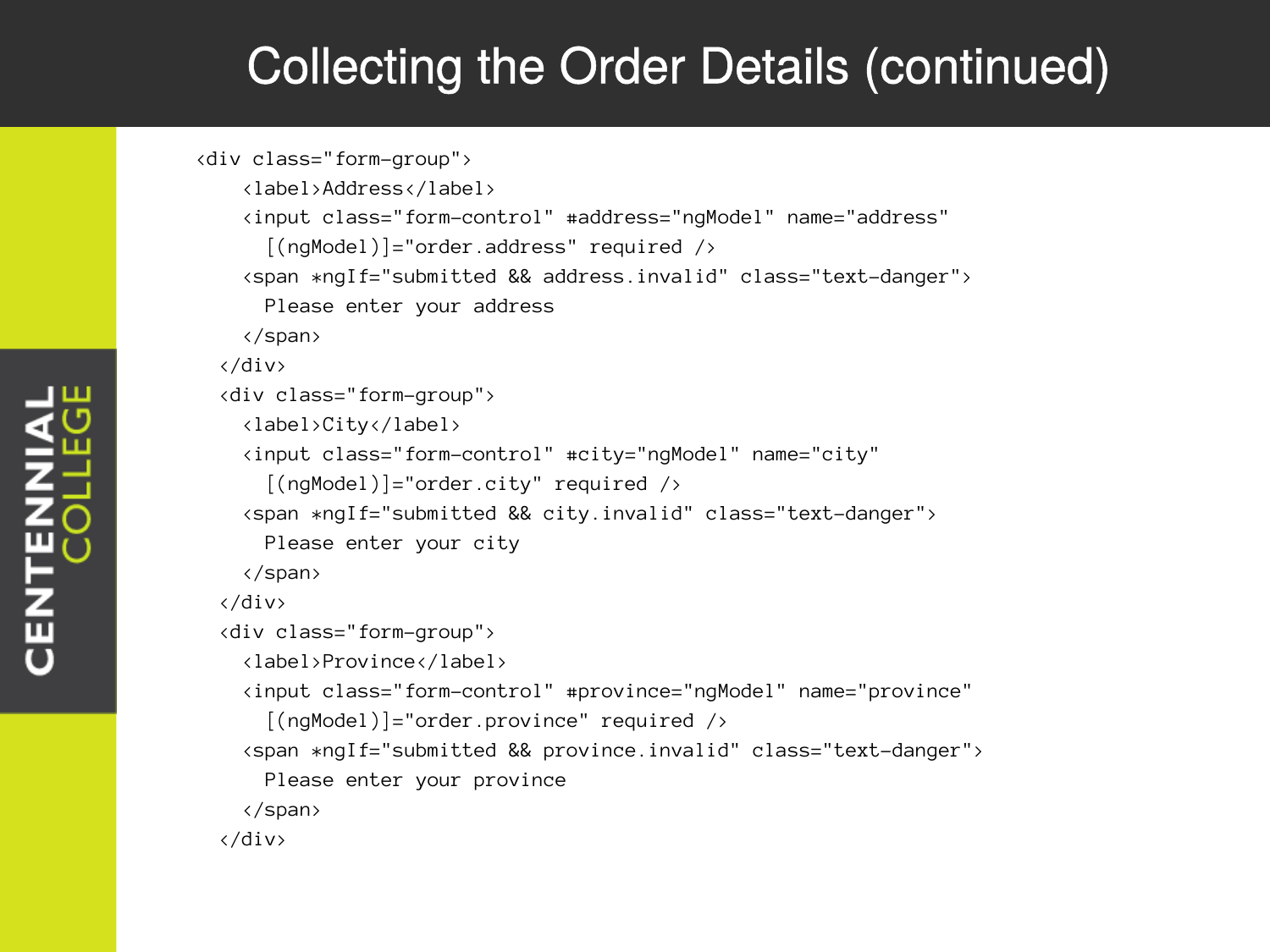

# Collecting the Order Details (continued)
<div class="form-group">
    <label>Address</label>
    <input class="form-control" #address="ngModel" name="address"
      [(ngModel)]="order.address" required />
    <span *ngIf="submitted && address.invalid" class="text-danger">
      Please enter your address
    </span>
  </div>
  <div class="form-group">
    <label>City</label>
    <input class="form-control" #city="ngModel" name="city"
      [(ngModel)]="order.city" required />
    <span *ngIf="submitted && city.invalid" class="text-danger">
      Please enter your city
    </span>
  </div>
  <div class="form-group">
    <label>Province</label>
    <input class="form-control" #province="ngModel" name="province"
      [(ngModel)]="order.province" required />
    <span *ngIf="submitted && province.invalid" class="text-danger">
      Please enter your province
    </span>
  </div>